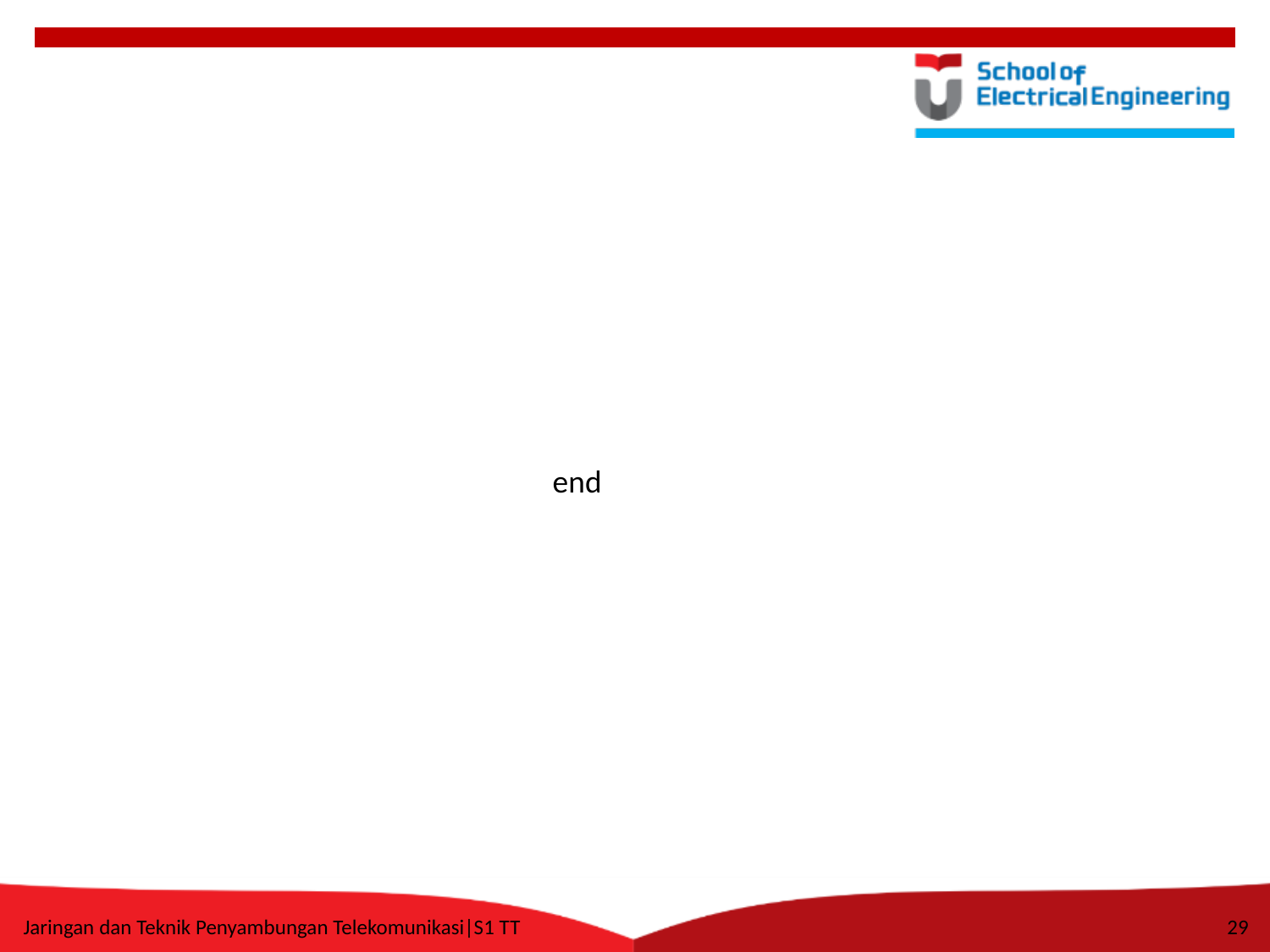

end
Jaringan dan Teknik Penyambungan Telekomunikasi|S1 TT
29